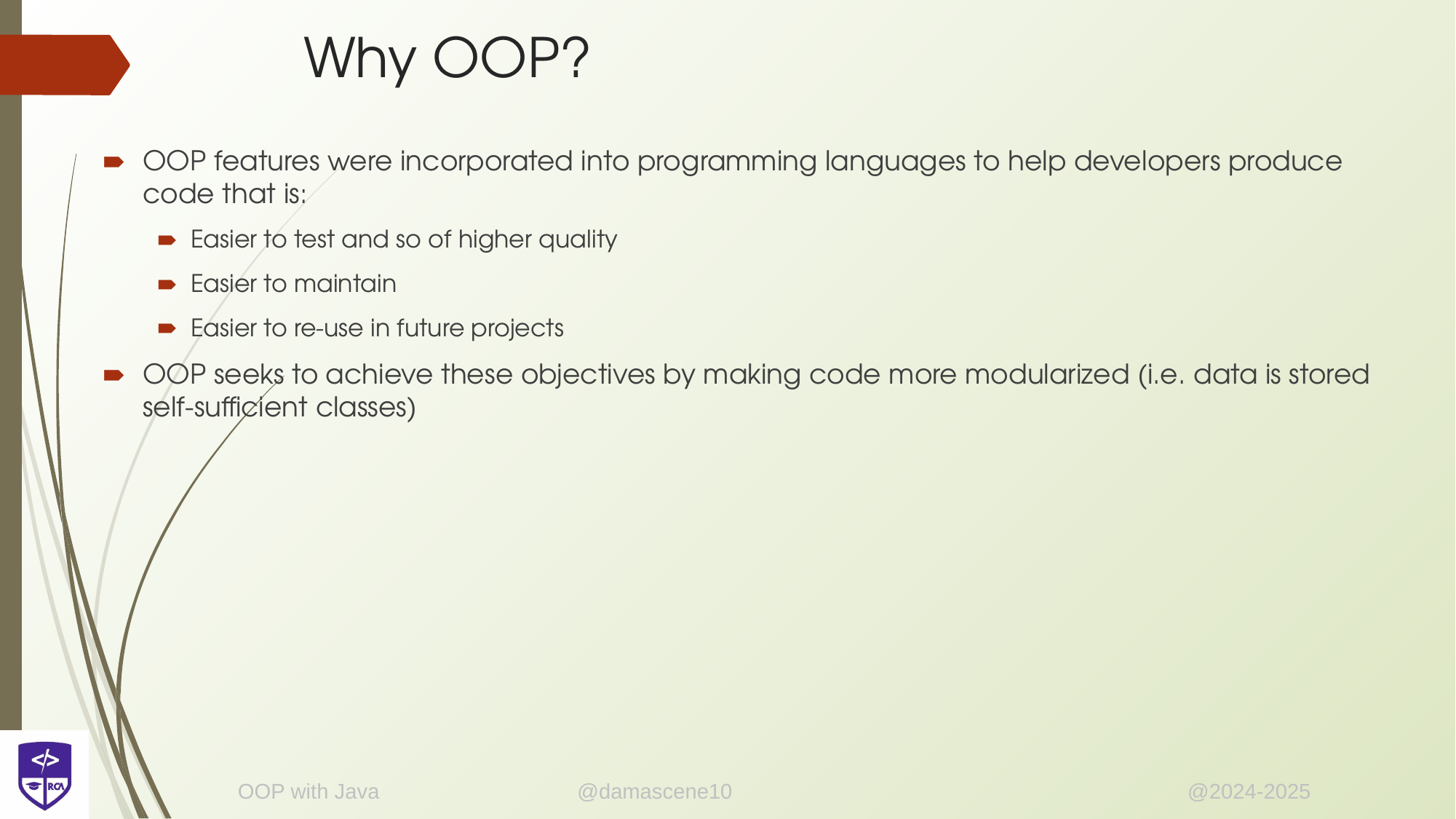

# Why OOP?
OOP features were incorporated into programming languages to help developers produce code that is:
Easier to test and so of higher quality
Easier to maintain
Easier to re-use in future projects
OOP seeks to achieve these objectives by making code more modularized (i.e. data is stored self-sufficient classes)